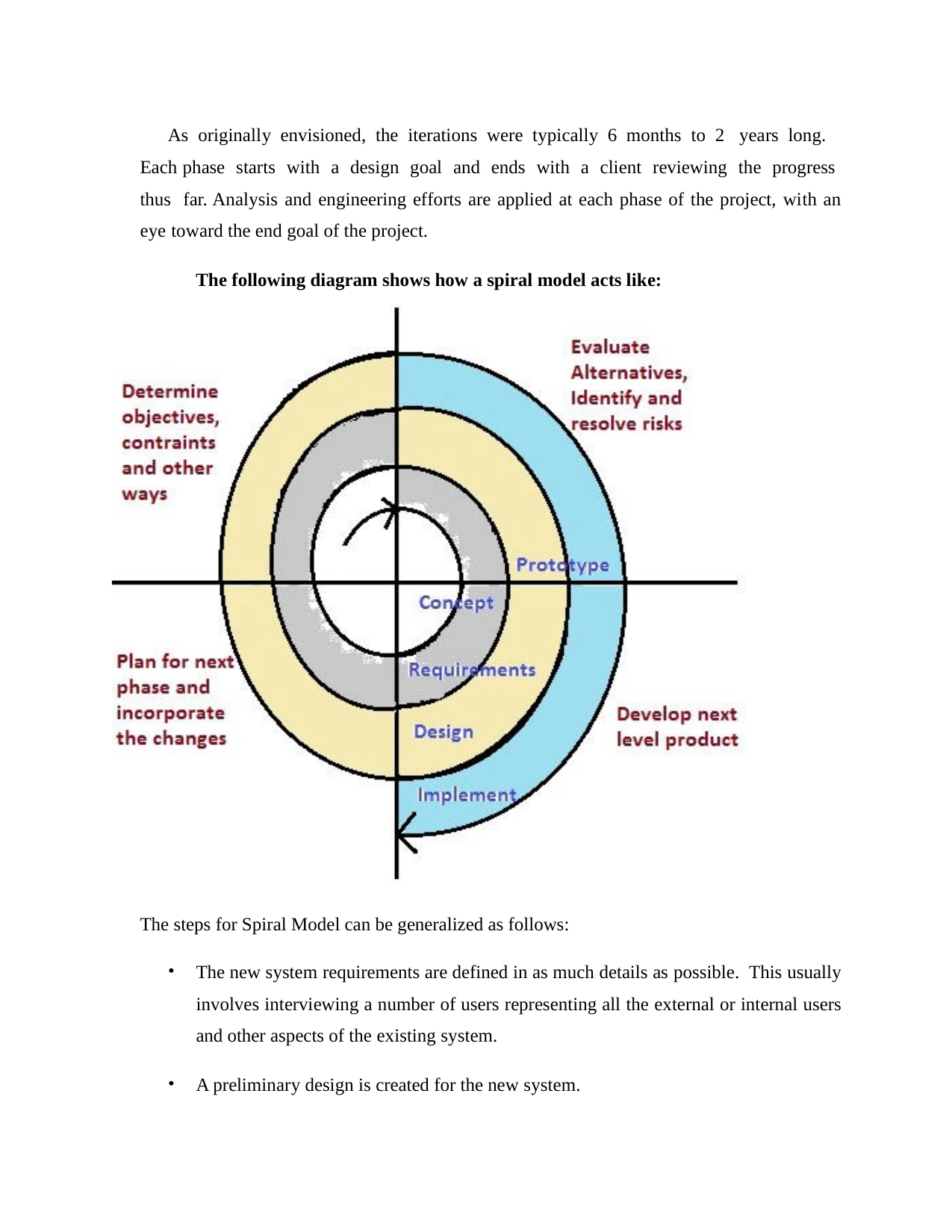

As originally envisioned, the iterations were typically 6 months to 2  years long.   Each phase  starts  with  a  design  goal  and  ends  with  a  client  reviewing  the  progress  thus  far. Analysis and engineering efforts are applied at each phase of the project, with an eye toward the end goal of the project.

The following diagram shows how a spiral model acts like:

The steps for Spiral Model can be generalized as follows:
The new system requirements are defined in as much details as possible.  This usually involves interviewing a number of users representing all the external or internal users and other aspects of the existing system.

A preliminary design is created for the new system.